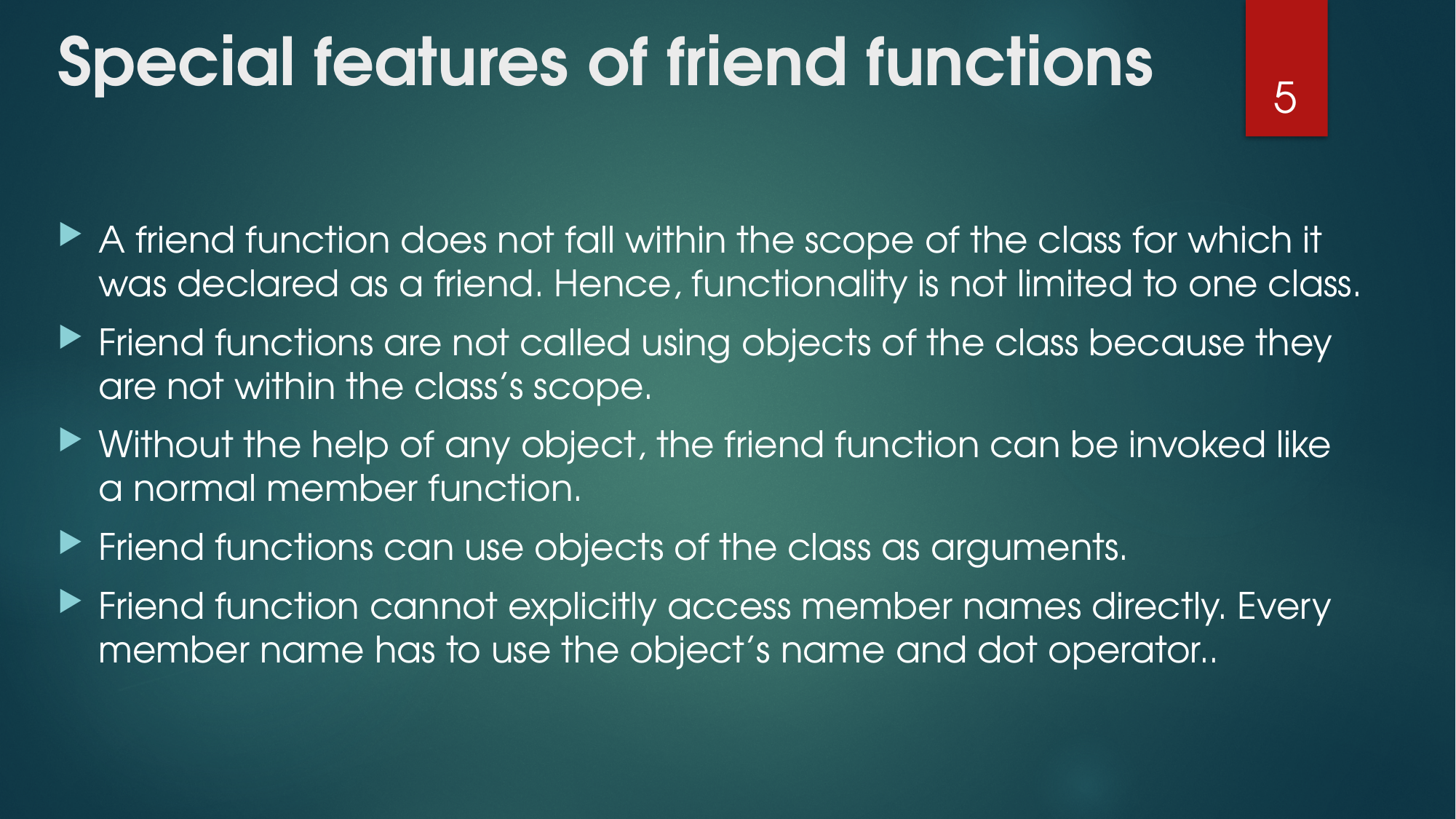

# Special features of friend functions
5

A friend function does not fall within the scope of the class for which it was declared as a friend. Hence, functionality is not limited to one class.
Friend functions are not called using objects of the class because they are not within the class’s scope.
Without the help of any object, the friend function can be invoked like a normal member function.
Friend functions can use objects of the class as arguments.
Friend function cannot explicitly access member names directly. Every member name has to use the object’s name and dot operator..